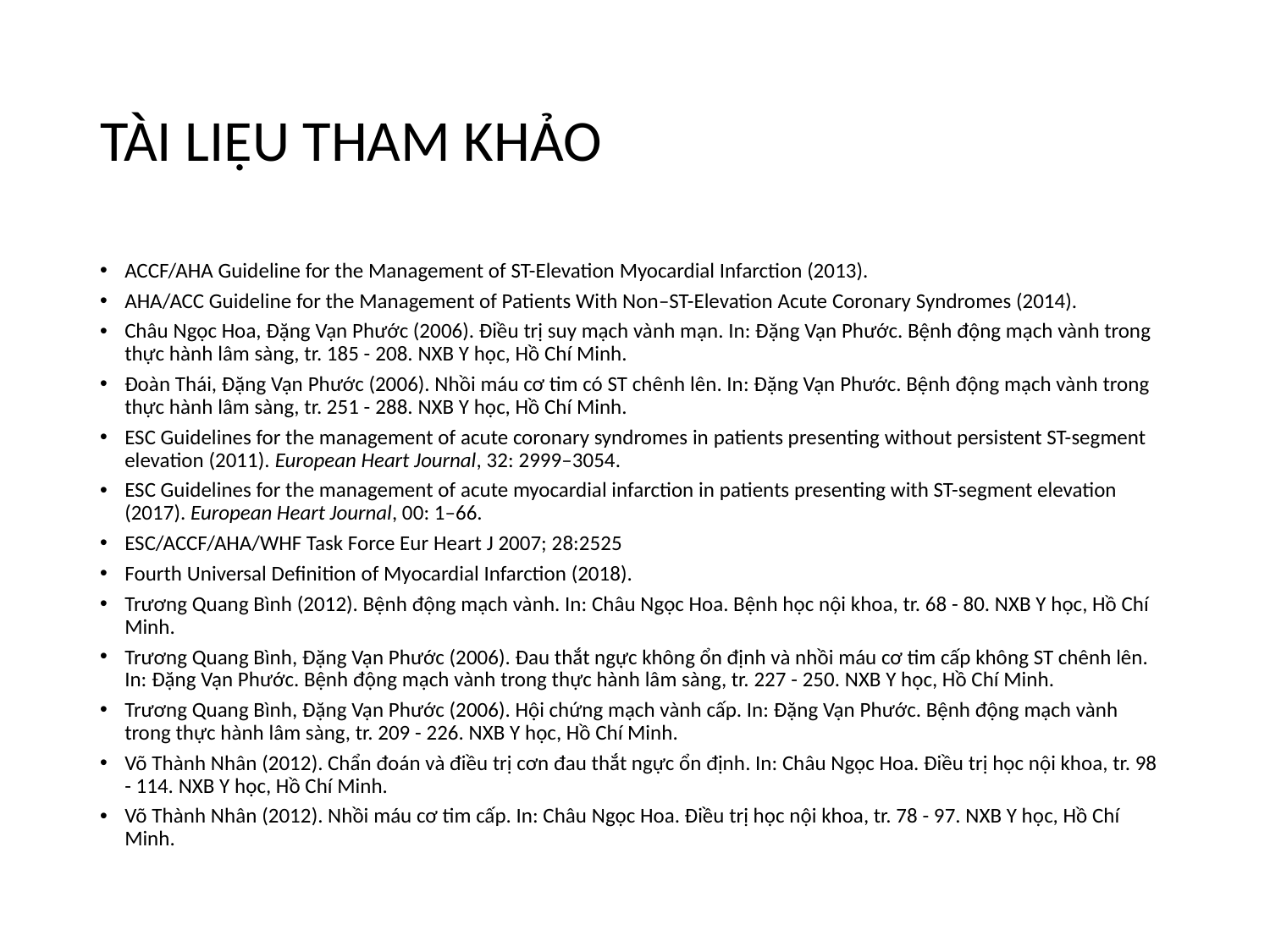

# TÀI LIỆU THAM KHẢO
ACCF/AHA Guideline for the Management of ST-Elevation Myocardial Infarction (2013).
AHA/ACC Guideline for the Management of Patients With Non–ST-Elevation Acute Coronary Syndromes (2014).
Châu Ngọc Hoa, Đặng Vạn Phước (2006). Điều trị suy mạch vành mạn. In: Đặng Vạn Phước. Bệnh động mạch vành trong thực hành lâm sàng, tr. 185 - 208. NXB Y học, Hồ Chí Minh.
Đoàn Thái, Đặng Vạn Phước (2006). Nhồi máu cơ tim có ST chênh lên. In: Đặng Vạn Phước. Bệnh động mạch vành trong thực hành lâm sàng, tr. 251 - 288. NXB Y học, Hồ Chí Minh.
ESC Guidelines for the management of acute coronary syndromes in patients presenting without persistent ST-segment elevation (2011). European Heart Journal, 32: 2999–3054.
ESC Guidelines for the management of acute myocardial infarction in patients presenting with ST-segment elevation (2017). European Heart Journal, 00: 1–66.
ESC/ACCF/AHA/WHF Task Force Eur Heart J 2007; 28:2525
Fourth Universal Definition of Myocardial Infarction (2018).
Trương Quang Bình (2012). Bệnh động mạch vành. In: Châu Ngọc Hoa. Bệnh học nội khoa, tr. 68 - 80. NXB Y học, Hồ Chí Minh.
Trương Quang Bình, Đặng Vạn Phước (2006). Đau thắt ngực không ổn định và nhồi máu cơ tim cấp không ST chênh lên. In: Đặng Vạn Phước. Bệnh động mạch vành trong thực hành lâm sàng, tr. 227 - 250. NXB Y học, Hồ Chí Minh.
Trương Quang Bình, Đặng Vạn Phước (2006). Hội chứng mạch vành cấp. In: Đặng Vạn Phước. Bệnh động mạch vành trong thực hành lâm sàng, tr. 209 - 226. NXB Y học, Hồ Chí Minh.
Võ Thành Nhân (2012). Chẩn đoán và điều trị cơn đau thắt ngực ổn định. In: Châu Ngọc Hoa. Điều trị học nội khoa, tr. 98 - 114. NXB Y học, Hồ Chí Minh.
Võ Thành Nhân (2012). Nhồi máu cơ tim cấp. In: Châu Ngọc Hoa. Điều trị học nội khoa, tr. 78 - 97. NXB Y học, Hồ Chí Minh.